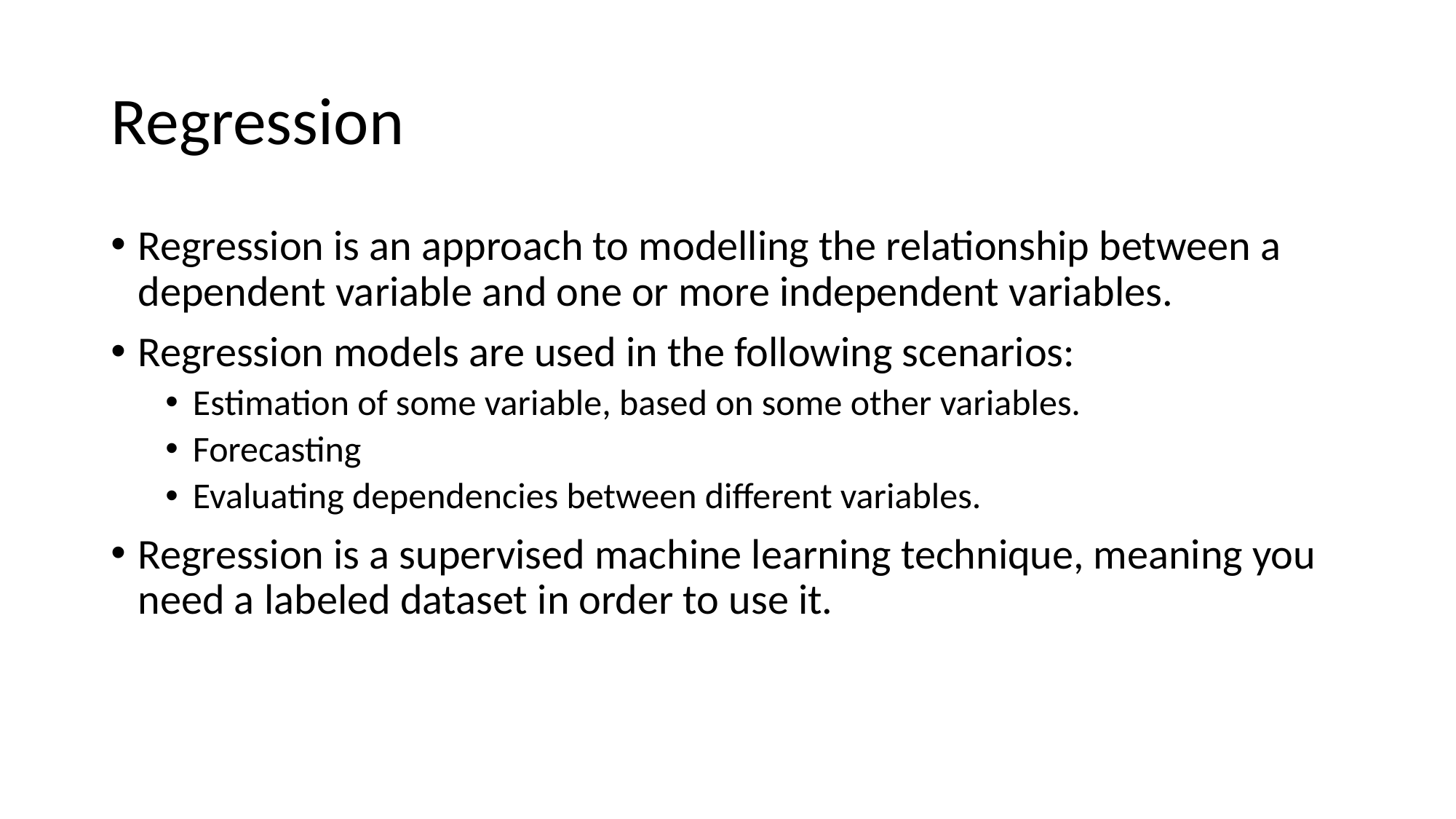

# Regression
Regression is an approach to modelling the relationship between a dependent variable and one or more independent variables.
Regression models are used in the following scenarios:
Estimation of some variable, based on some other variables.
Forecasting
Evaluating dependencies between different variables.
Regression is a supervised machine learning technique, meaning you need a labeled dataset in order to use it.